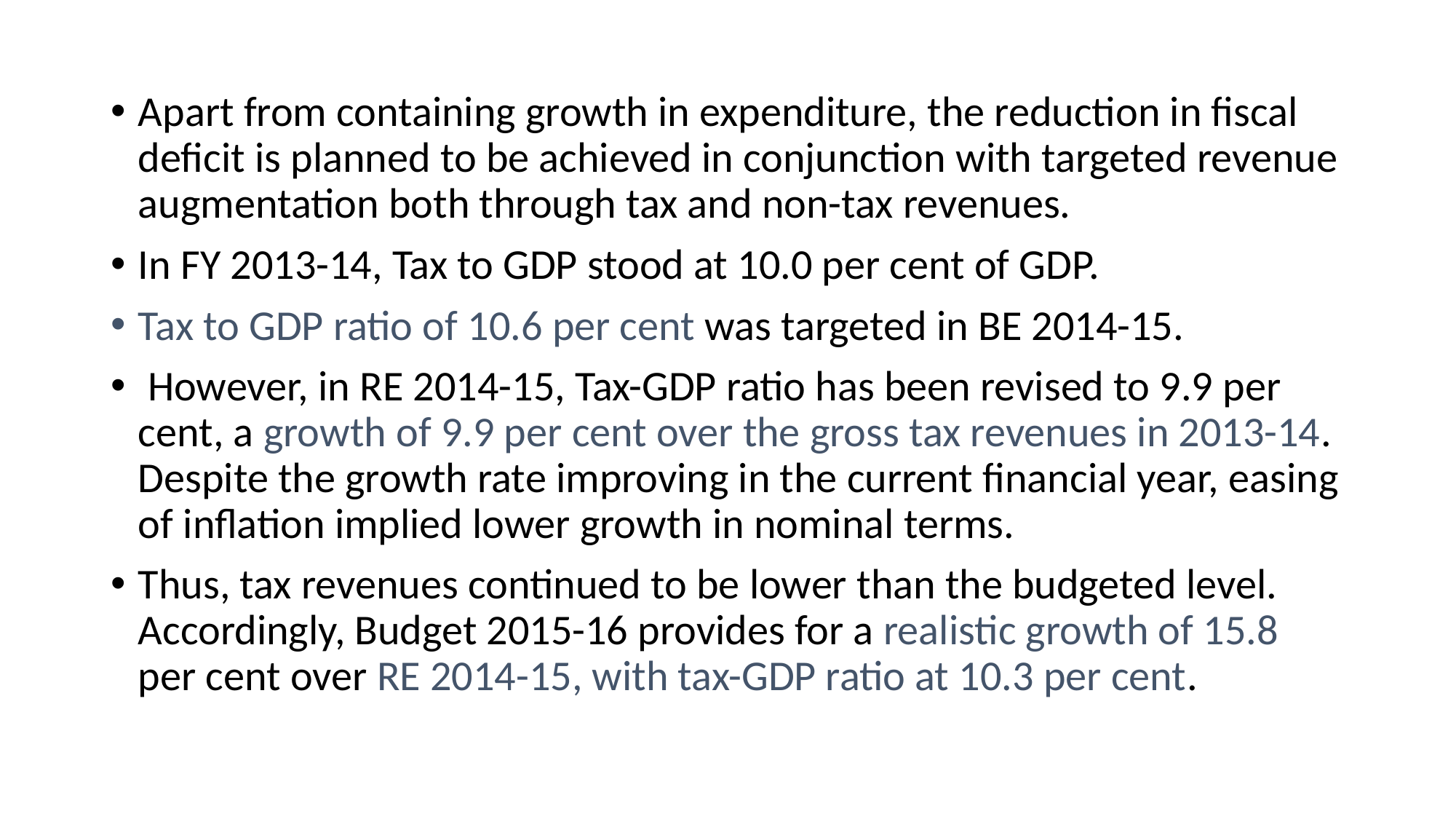

Apart from containing growth in expenditure, the reduction in fiscal deficit is planned to be achieved in conjunction with targeted revenue augmentation both through tax and non-tax revenues.
In FY 2013-14, Tax to GDP stood at 10.0 per cent of GDP.
Tax to GDP ratio of 10.6 per cent was targeted in BE 2014-15.
 However, in RE 2014-15, Tax-GDP ratio has been revised to 9.9 per cent, a growth of 9.9 per cent over the gross tax revenues in 2013-14. Despite the growth rate improving in the current financial year, easing of inflation implied lower growth in nominal terms.
Thus, tax revenues continued to be lower than the budgeted level. Accordingly, Budget 2015-16 provides for a realistic growth of 15.8 per cent over RE 2014-15, with tax-GDP ratio at 10.3 per cent.